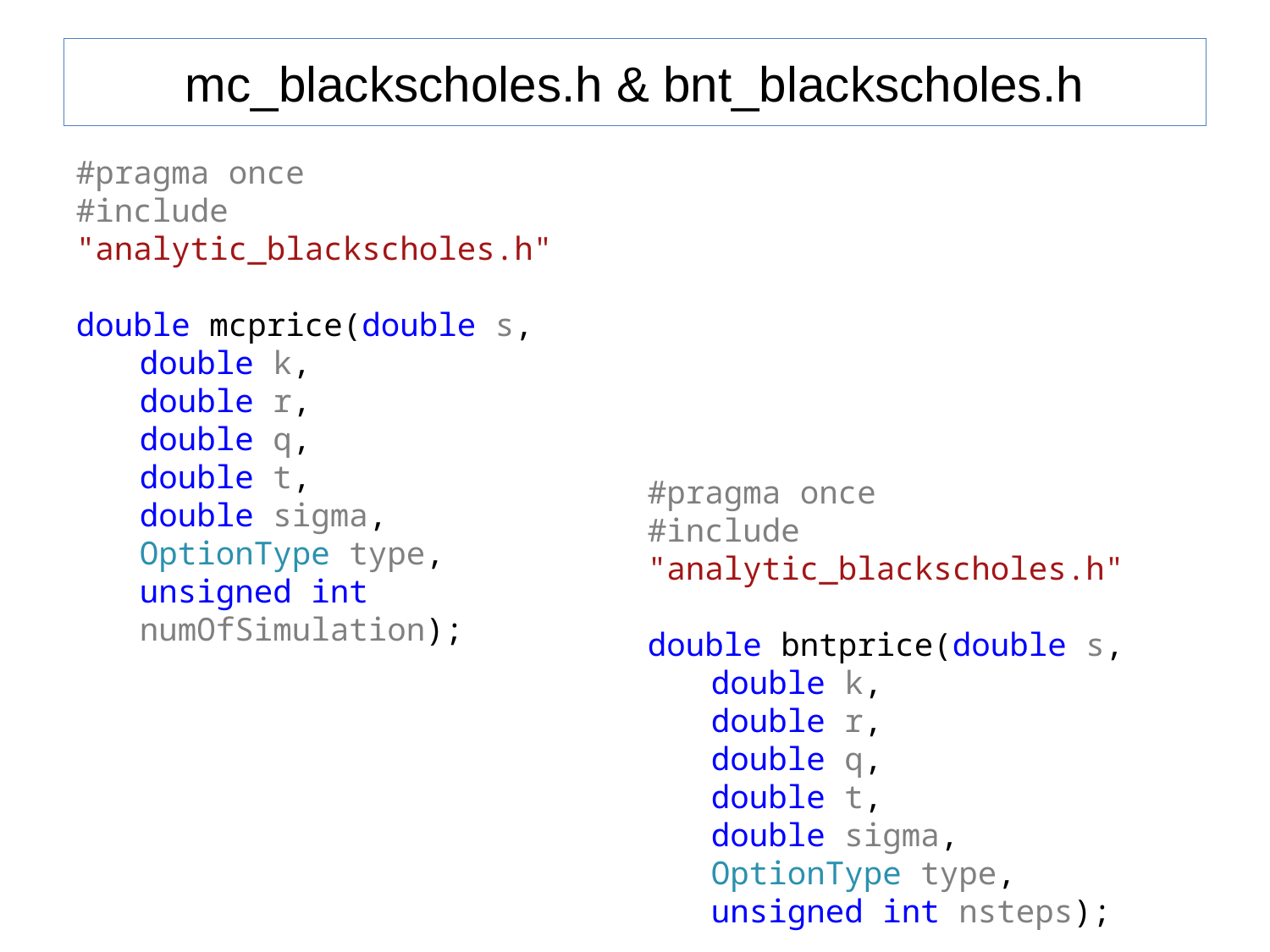

# mc_blackscholes.h & bnt_blackscholes.h
#pragma once
#include "analytic_blackscholes.h"

double mcprice(double s,
double k,
double r,
double q,
double t,
double sigma,
OptionType type,
unsigned int numOfSimulation);
#pragma once
#include "analytic_blackscholes.h"

double bntprice(double s,
double k,
double r,
double q,
double t,
double sigma,
OptionType type,
unsigned int nsteps);